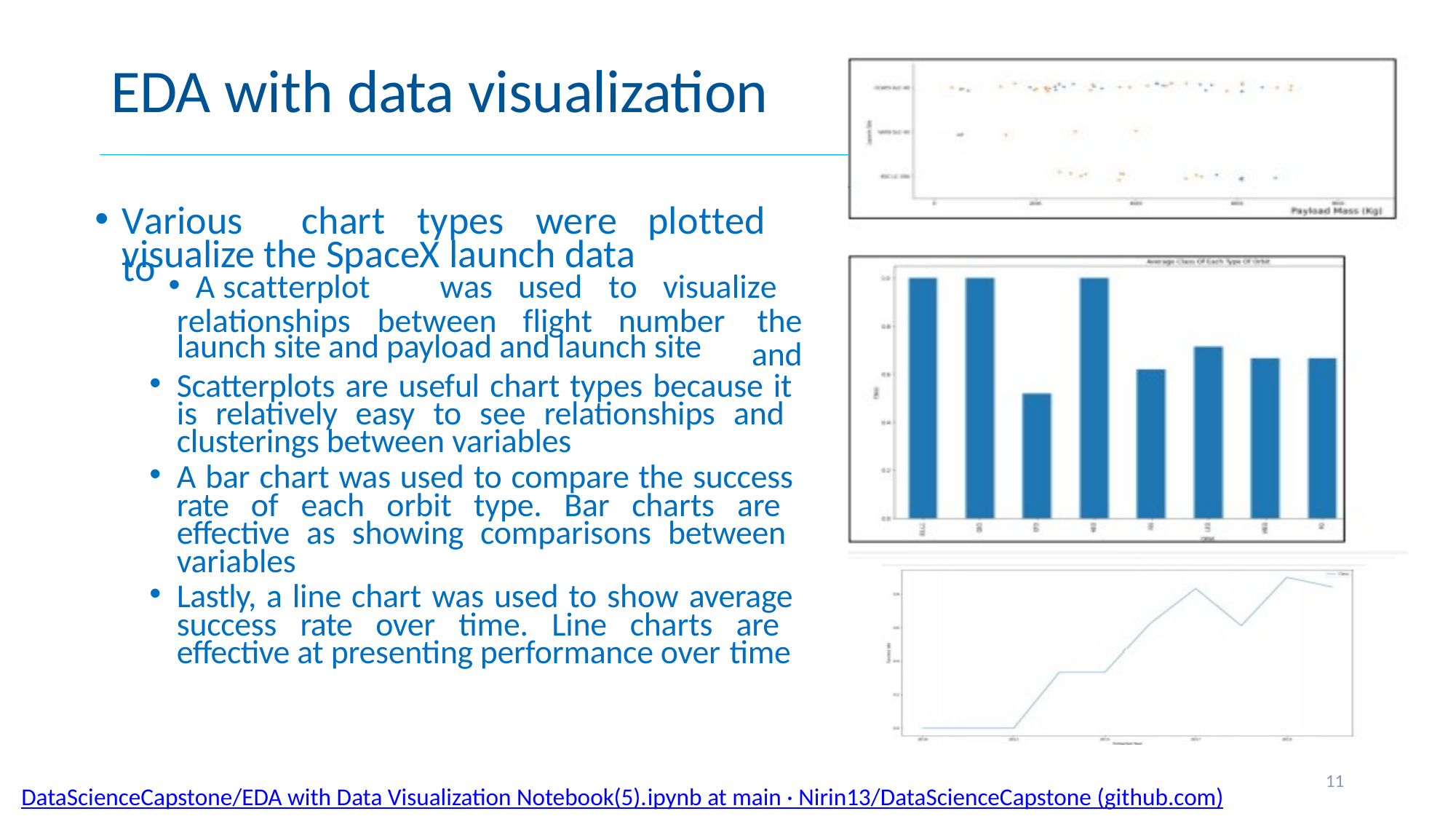

# EDA with data visualization

Various	chart	types	were	plotted	to
visualize the SpaceX launch data
A	scatterplot	was	used	to	visualize	the
and
relationships	between	flight	number
launch site and payload and launch site
Scatterplots are useful chart types because it  is relatively easy to see relationships and  clusterings between variables
A bar chart was used to compare the success  rate of each orbit type. Bar charts are  effective as showing comparisons between  variables
Lastly, a line chart was used to show average  success rate over time. Line charts are  effective at presenting performance over time

11
DataScienceCapstone/EDA with Data Visualization Notebook(5).ipynb at main · Nirin13/DataScienceCapstone (github.com)